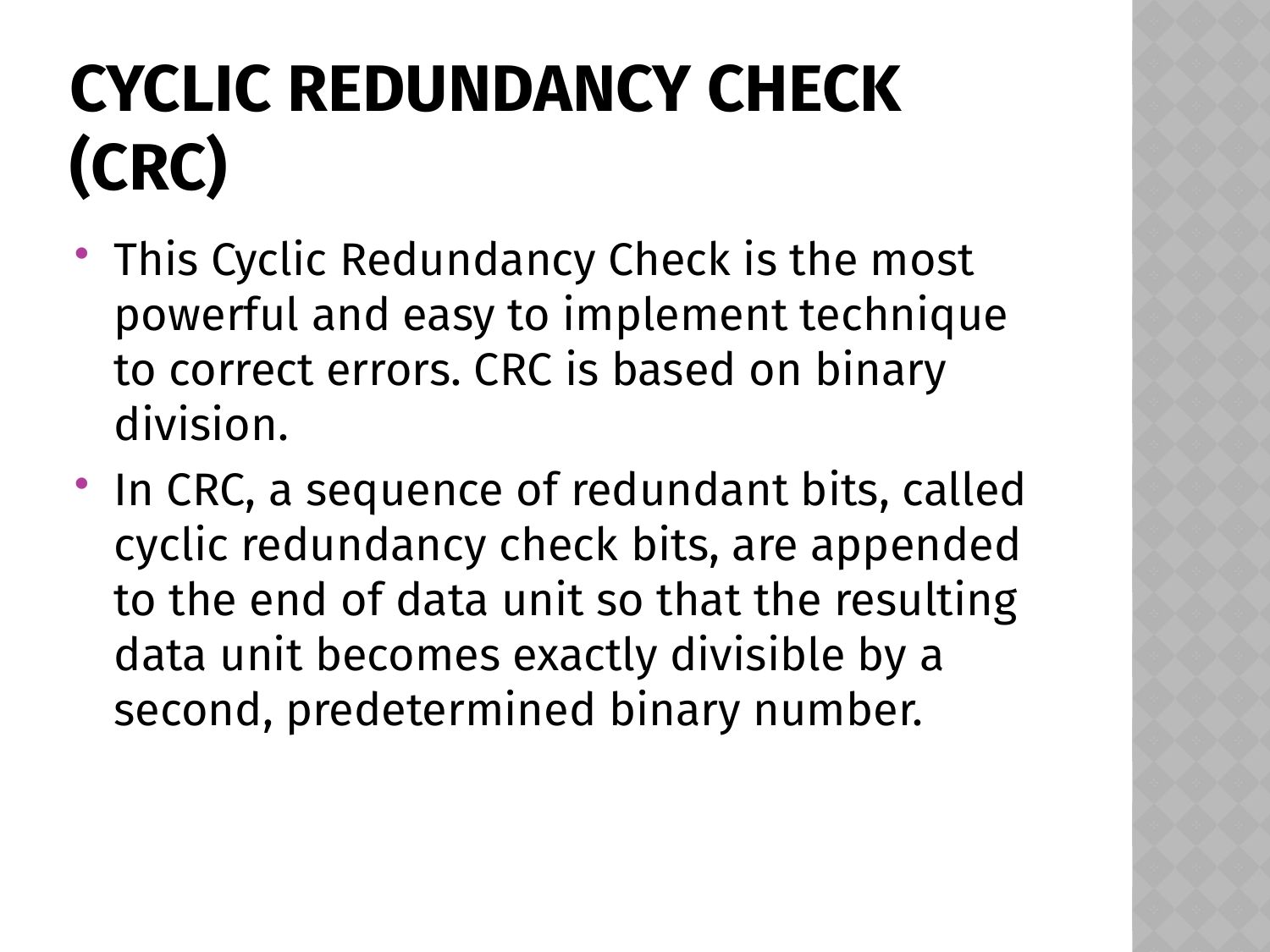

# Cyclic Redundancy Check  (CRC)
This Cyclic Redundancy Check is the most powerful and easy to implement technique to correct errors. CRC is based on binary division.
In CRC, a sequence of redundant bits, called cyclic redundancy check bits, are appended to the end of data unit so that the resulting data unit becomes exactly divisible by a second, predetermined binary number.